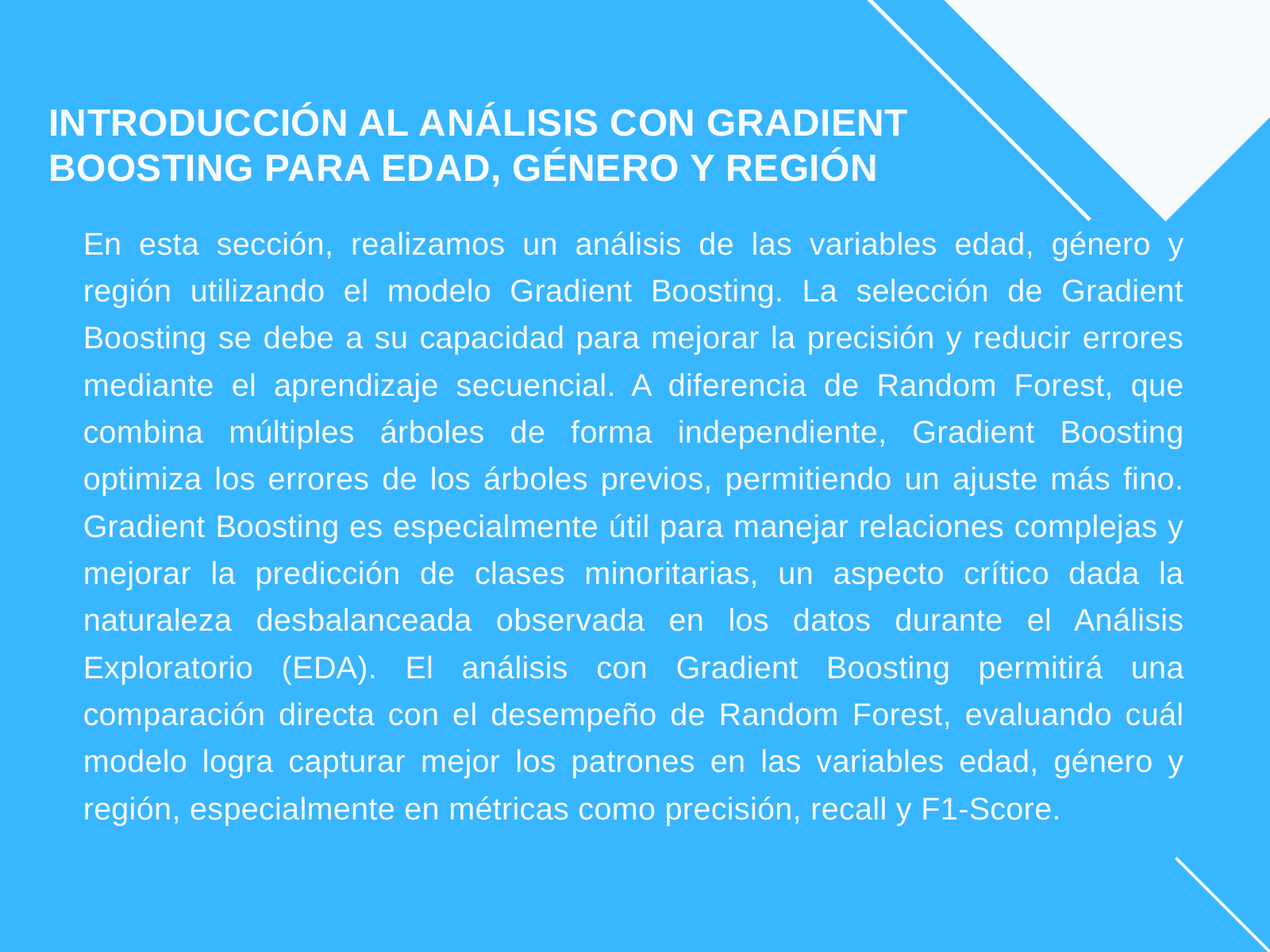

INTRODUCCIÓN AL ANÁLISIS CON GRADIENT
BOOSTING PARA EDAD, GÉNERO Y REGIÓN
En esta sección, realizamos un análisis de las variables edad, género y región utilizando el modelo Gradient Boosting. La selección de Gradient Boosting se debe a su capacidad para mejorar la precisión y reducir errores mediante el aprendizaje secuencial. A diferencia de Random Forest, que combina múltiples árboles de forma independiente, Gradient Boosting optimiza los errores de los árboles previos, permitiendo un ajuste más fino. Gradient Boosting es especialmente útil para manejar relaciones complejas y mejorar la predicción de clases minoritarias, un aspecto crítico dada la naturaleza desbalanceada observada en los datos durante el Análisis Exploratorio (EDA). El análisis con Gradient Boosting permitirá una comparación directa con el desempeño de Random Forest, evaluando cuál modelo logra capturar mejor los patrones en las variables edad, género y región, especialmente en métricas como precisión, recall y F1-Score.